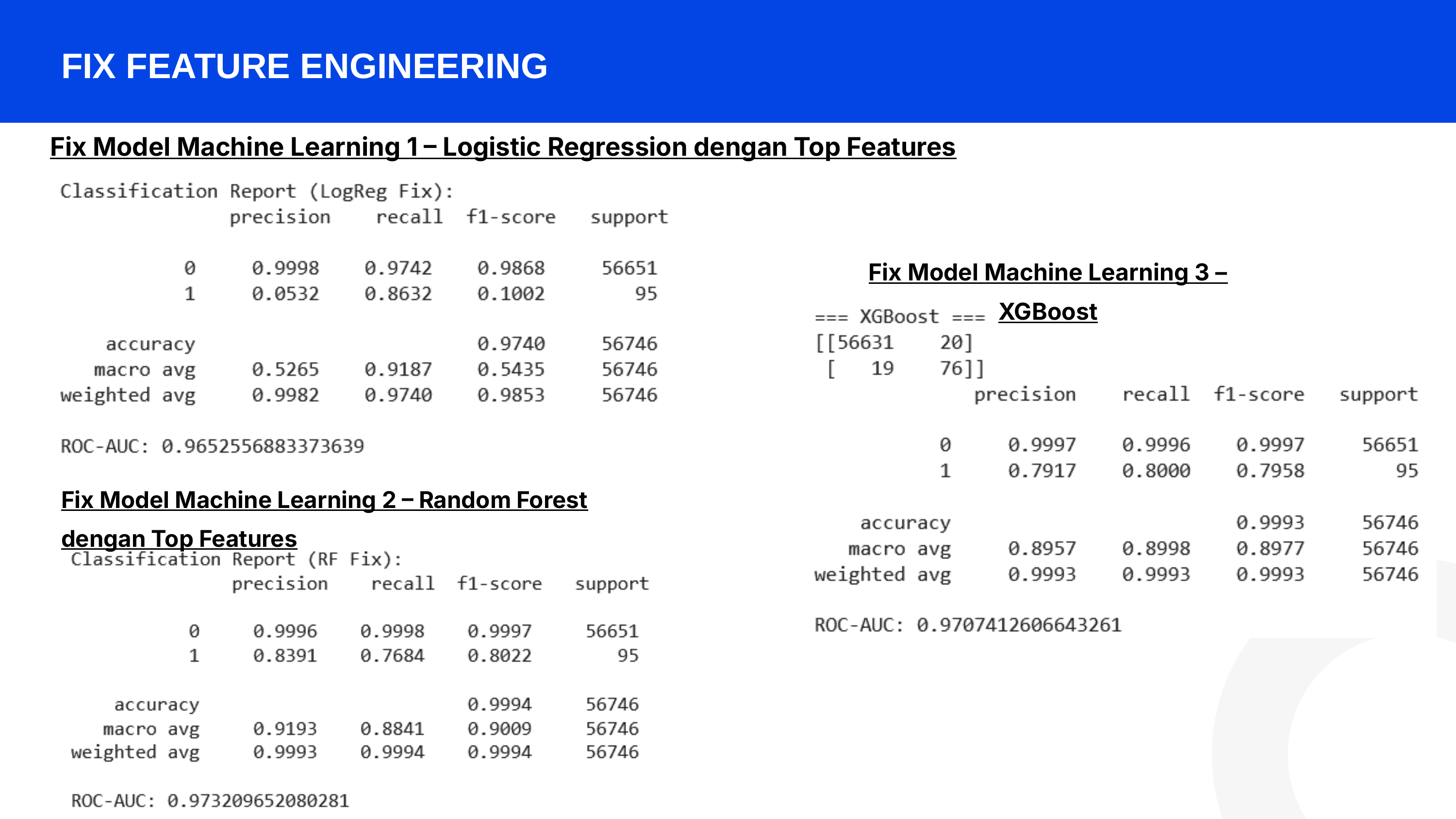

FIX FEATURE ENGINEERING

Fix Model Machine Learning 1 – Logistic Regression dengan Top Features

Fix Model Machine Learning 3 – XGBoost

Fix Model Machine Learning 2 – Random Forest dengan Top Features